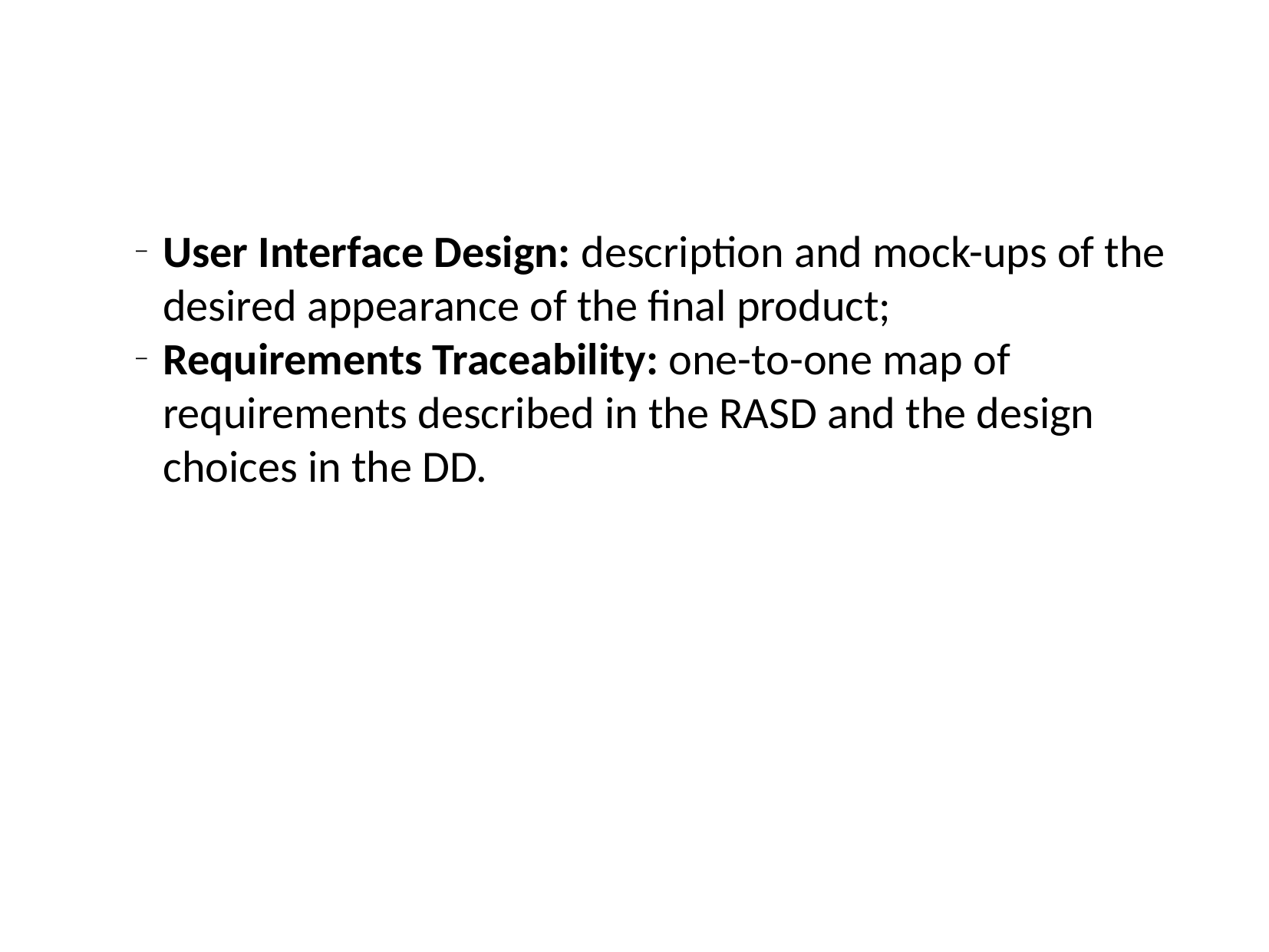

User Interface Design: description and mock-ups of the desired appearance of the final product;
Requirements Traceability: one-to-one map of requirements described in the RASD and the design choices in the DD.